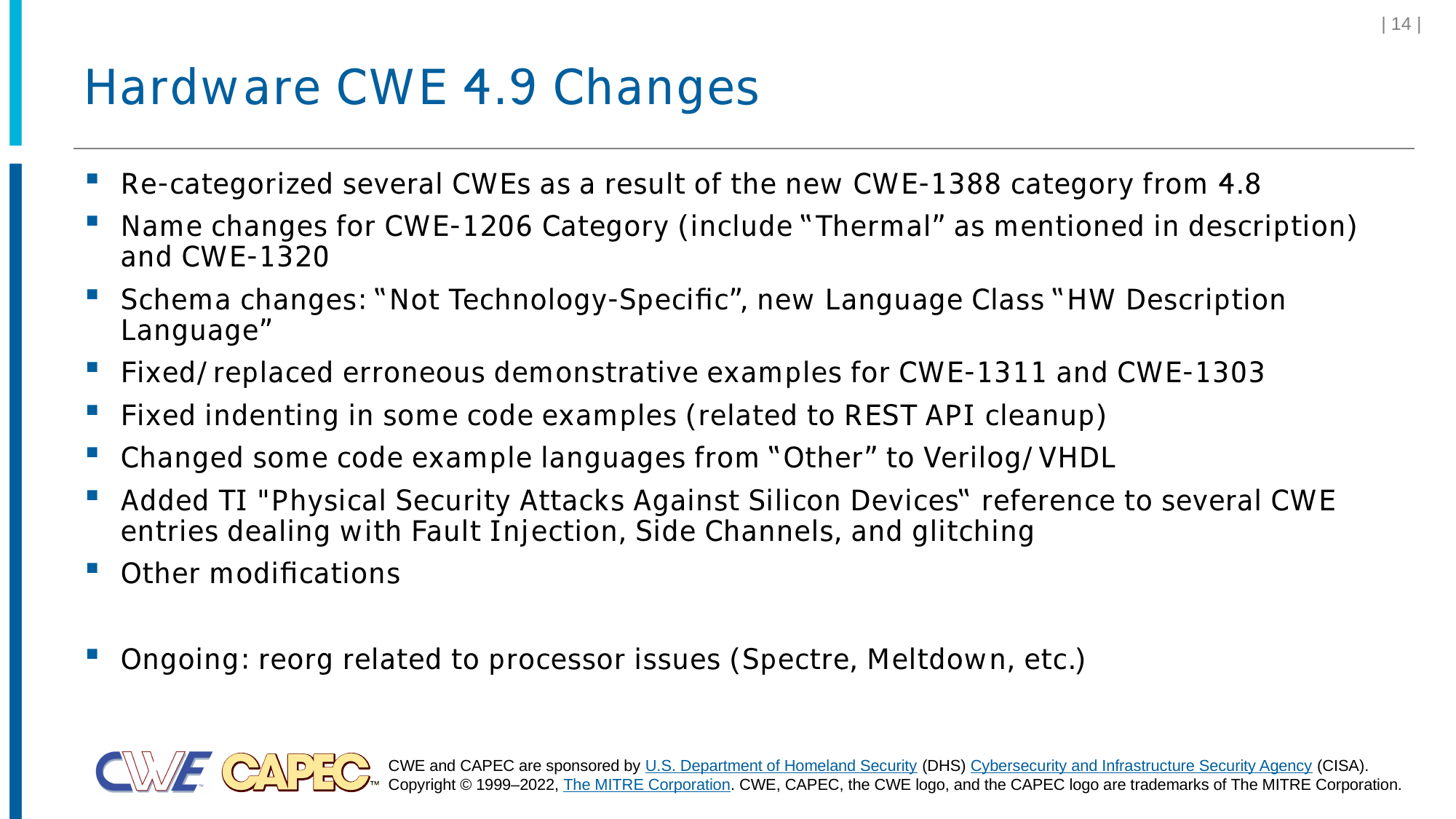

| 14 |
# Hardware CWE 4.9 Changes
Re-categorized several CWEs as a result of the new CWE-1388 category from 4.8
Name changes for CWE-1206 Category (include “Thermal” as mentioned in description) and CWE-1320
Schema changes: “Not Technology-Specific”, new Language Class “HW Description Language”
Fixed/replaced erroneous demonstrative examples for CWE-1311 and CWE-1303
Fixed indenting in some code examples (related to REST API cleanup)
Changed some code example languages from “Other” to Verilog/VHDL
Added TI "Physical Security Attacks Against Silicon Devices“ reference to several CWE entries dealing with Fault Injection, Side Channels, and glitching
Other modifications

Ongoing: reorg related to processor issues (Spectre, Meltdown, etc.)